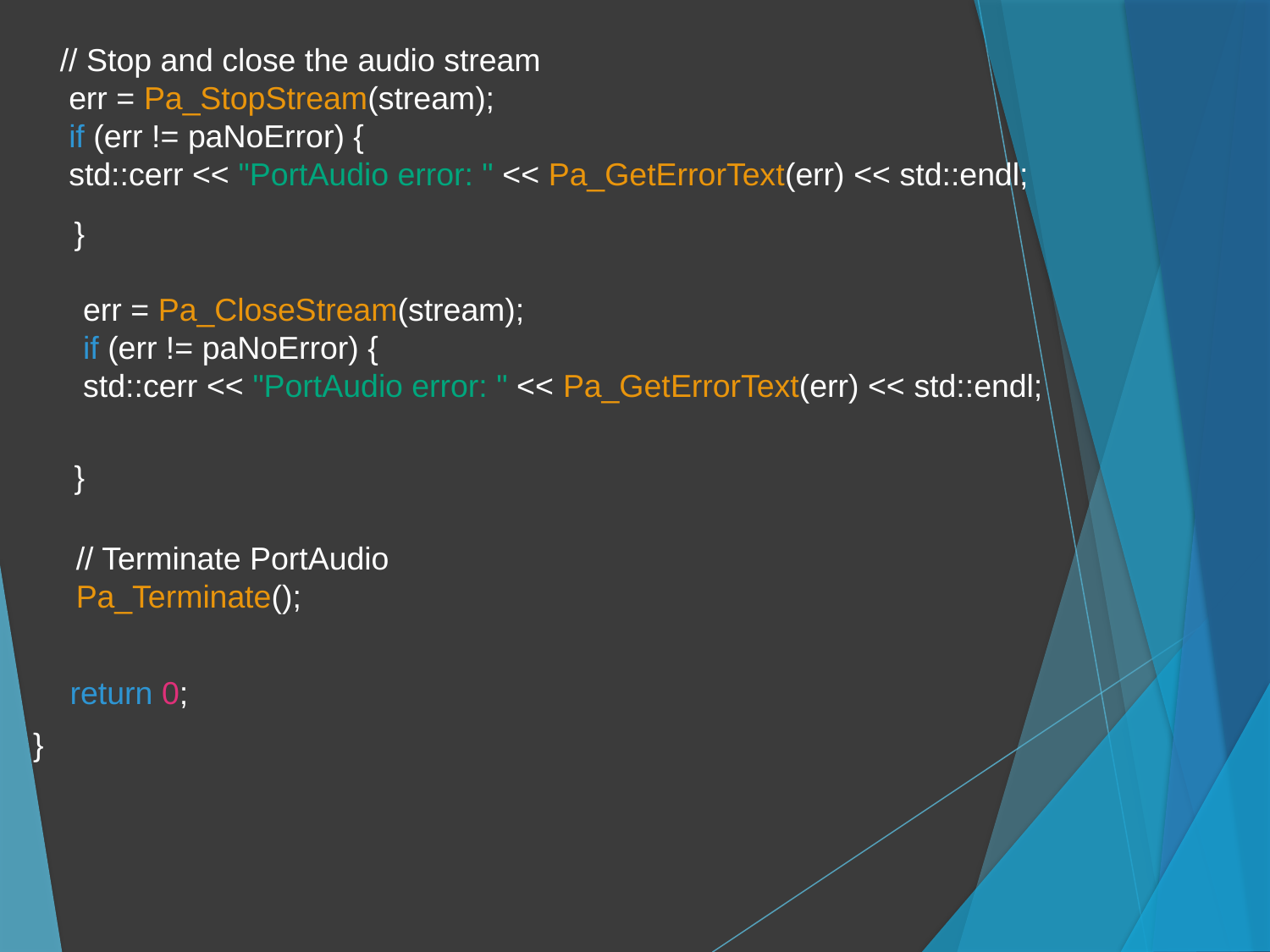

// Stop and close the audio stream
 err = Pa_StopStream(stream);
 if (err != paNoError) {
 std::cerr << "PortAudio error: " << Pa_GetErrorText(err) << std::endl;
}

 err = Pa_CloseStream(stream);
 if (err != paNoError) {
 std::cerr << "PortAudio error: " << Pa_GetErrorText(err) << std::endl;
}
// Terminate PortAudio
Pa_Terminate();
return 0;
}